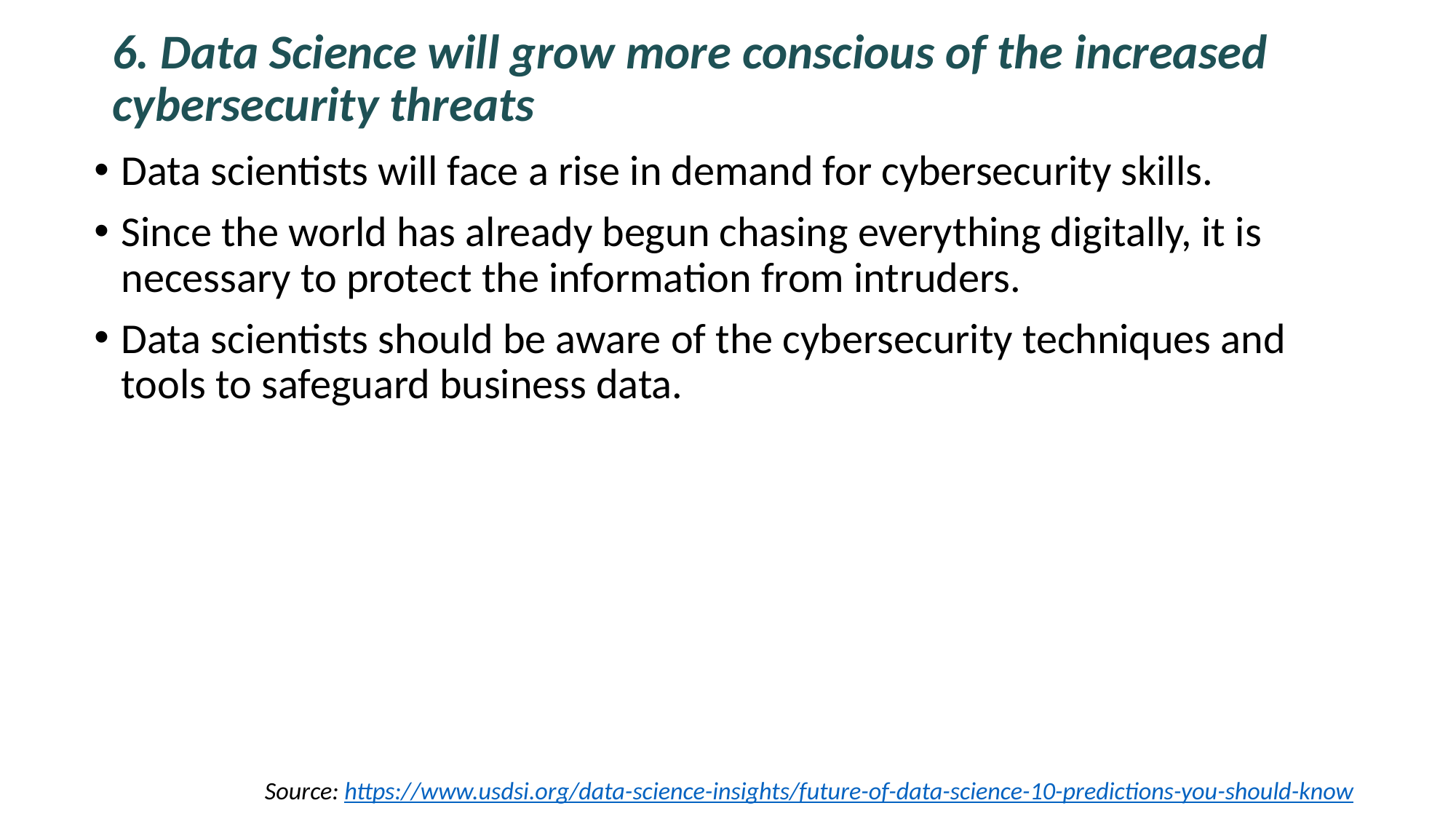

# 6. Data Science will grow more conscious of the increased cybersecurity threats
Data scientists will face a rise in demand for cybersecurity skills.
Since the world has already begun chasing everything digitally, it is necessary to protect the information from intruders.
Data scientists should be aware of the cybersecurity techniques and tools to safeguard business data.
Source: https://www.usdsi.org/data-science-insights/future-of-data-science-10-predictions-you-should-know